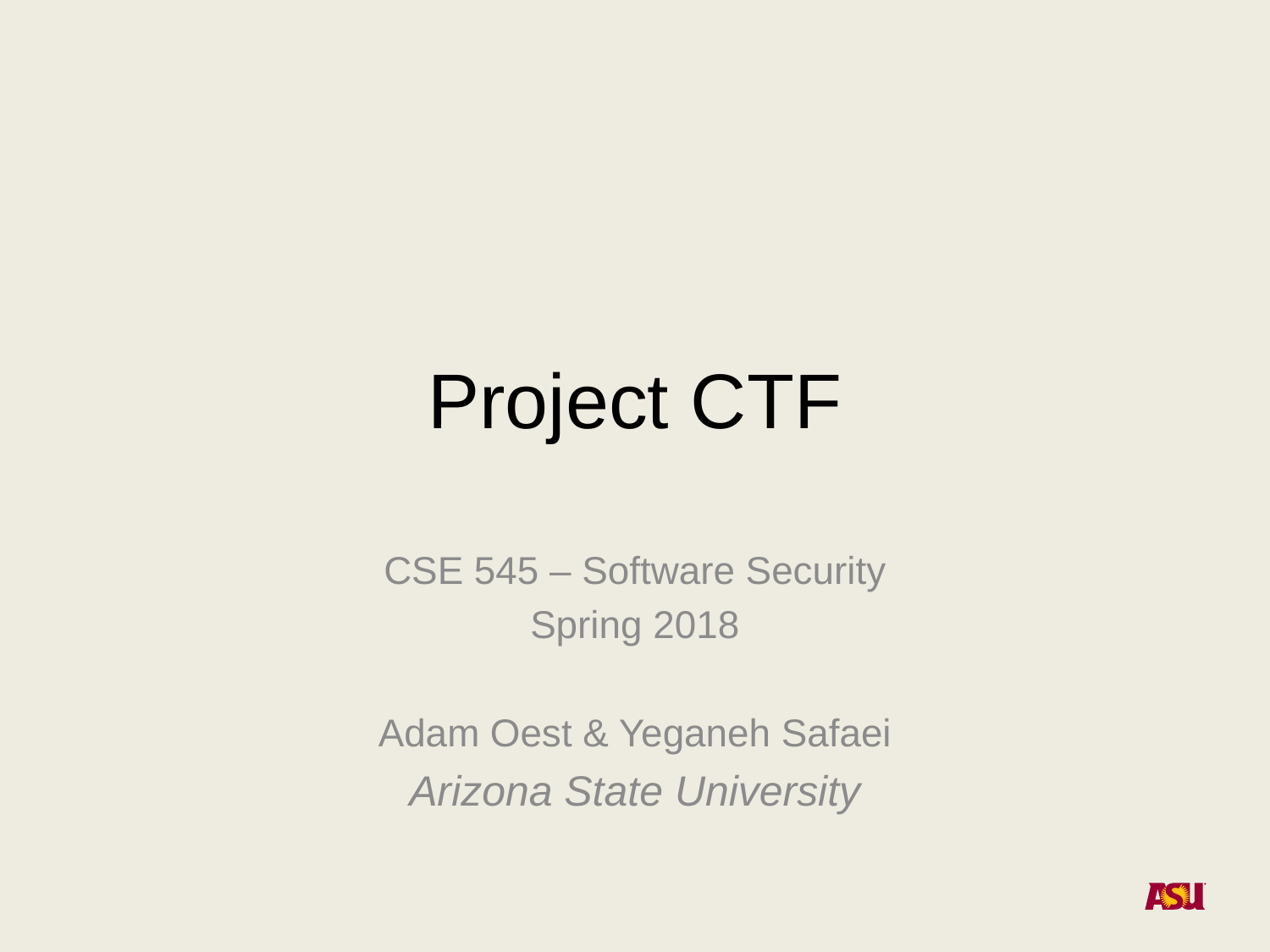

# Project CTF
CSE 545 – Software Security
Spring 2018

Adam Oest & Yeganeh Safaei
Arizona State University